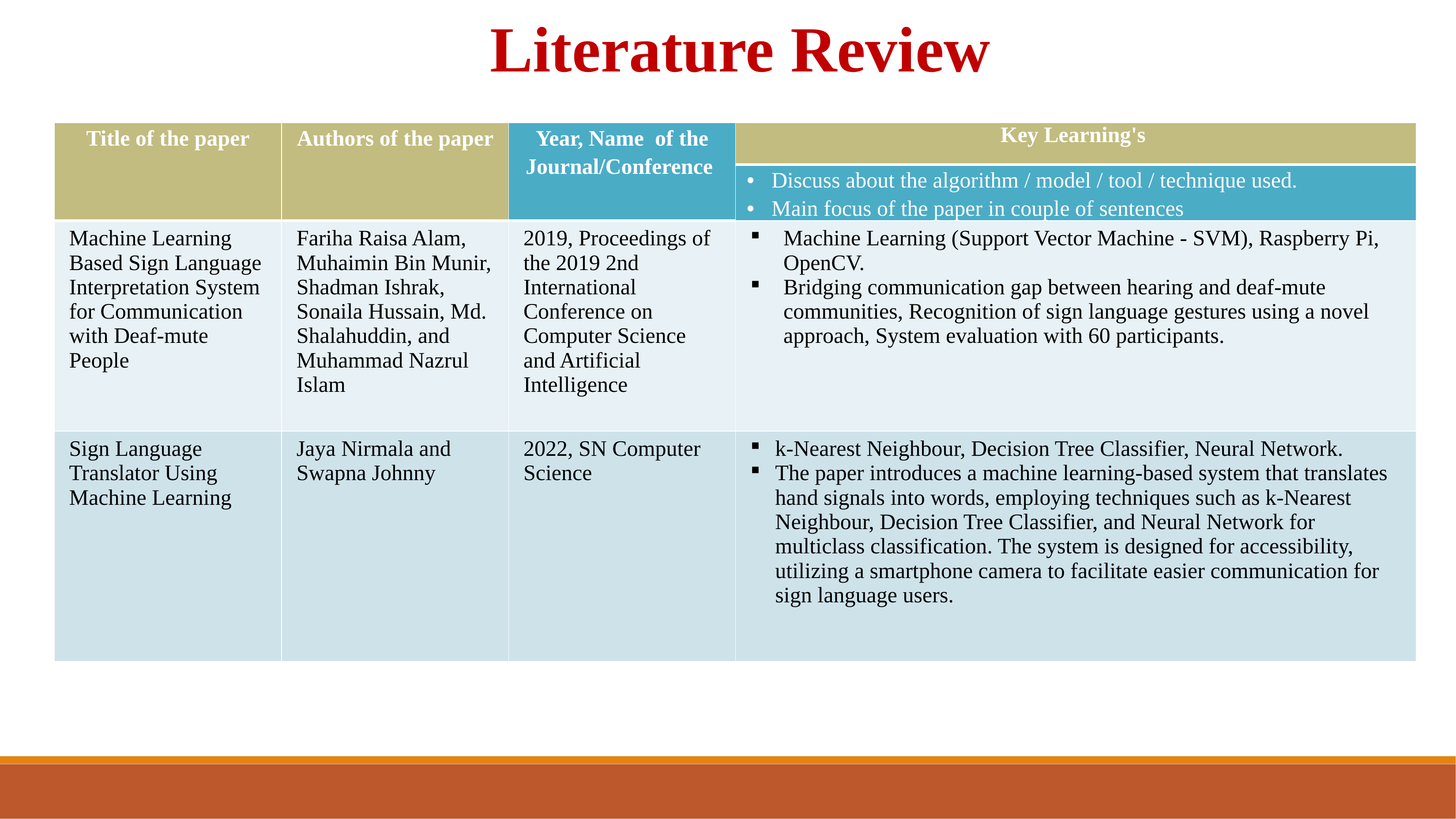

Literature Review
| Title of the paper | Authors of the paper | Year, Name of the Journal/Conference | Key Learning's |
| --- | --- | --- | --- |
|  |  |  | Discuss about the algorithm / model / tool / technique used. Main focus of the paper in couple of sentences |
| Machine Learning Based Sign Language Interpretation System for Communication with Deaf-mute People | Fariha Raisa Alam, Muhaimin Bin Munir, Shadman Ishrak, Sonaila Hussain, Md. Shalahuddin, and Muhammad Nazrul Islam | 2019, Proceedings of the 2019 2nd International Conference on Computer Science and Artificial Intelligence | Machine Learning (Support Vector Machine - SVM), Raspberry Pi, OpenCV. Bridging communication gap between hearing and deaf-mute communities, Recognition of sign language gestures using a novel approach, System evaluation with 60 participants. |
| Sign Language Translator Using Machine Learning | Jaya Nirmala and Swapna Johnny | 2022, SN Computer Science | k-Nearest Neighbour, Decision Tree Classifier, Neural Network. The paper introduces a machine learning-based system that translates hand signals into words, employing techniques such as k-Nearest Neighbour, Decision Tree Classifier, and Neural Network for multiclass classification. The system is designed for accessibility, utilizing a smartphone camera to facilitate easier communication for sign language users. |